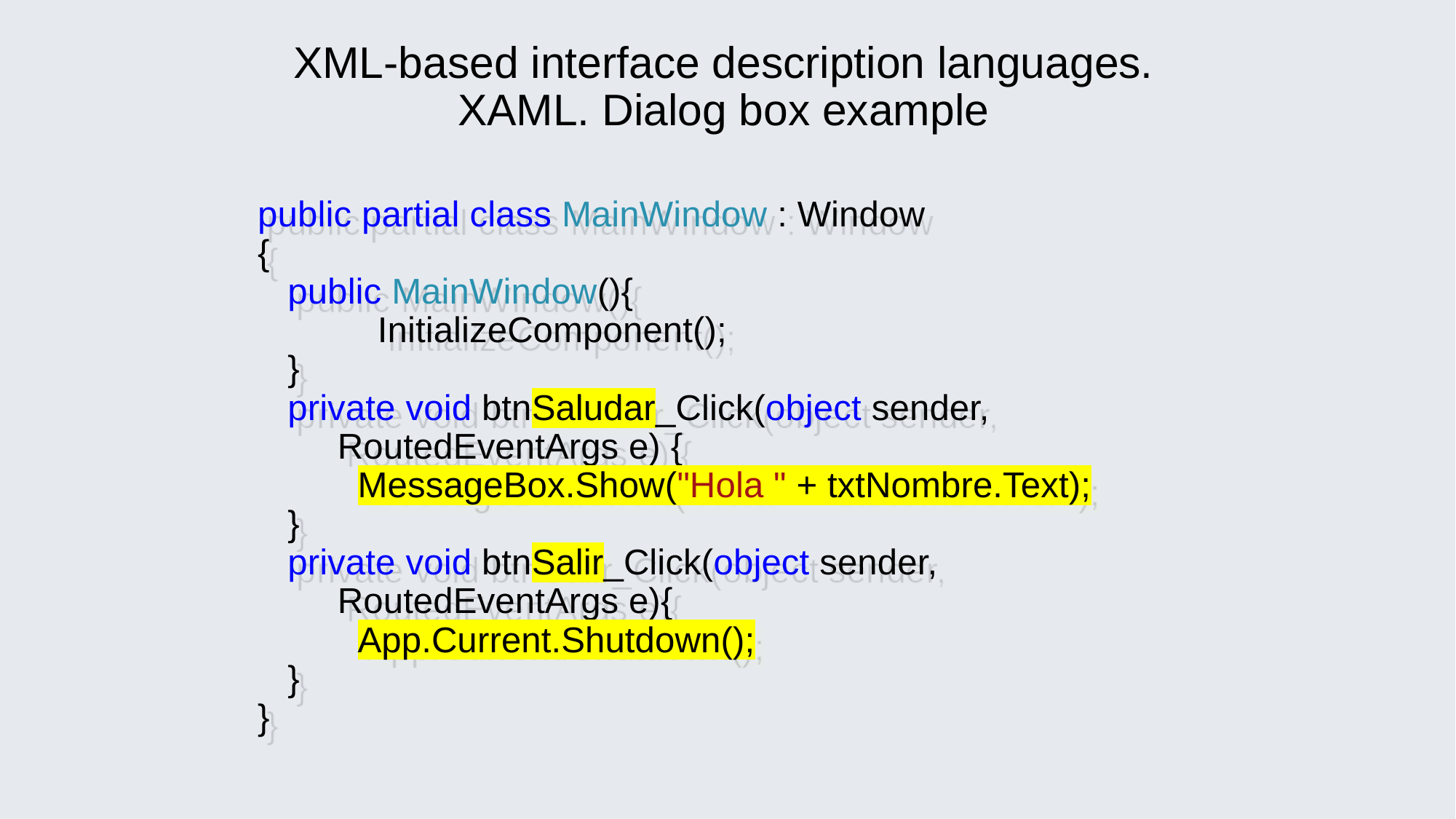

XML-based interface description languages. XAML. Dialog box example
# public partial class MainWindow : Window { public MainWindow(){ InitializeComponent(); } private void btnSaludar_Click(object sender, RoutedEventArgs e) { MessageBox.Show("Hola " + txtNombre.Text); } private void btnSalir_Click(object sender, RoutedEventArgs e){ App.Current.Shutdown(); } }